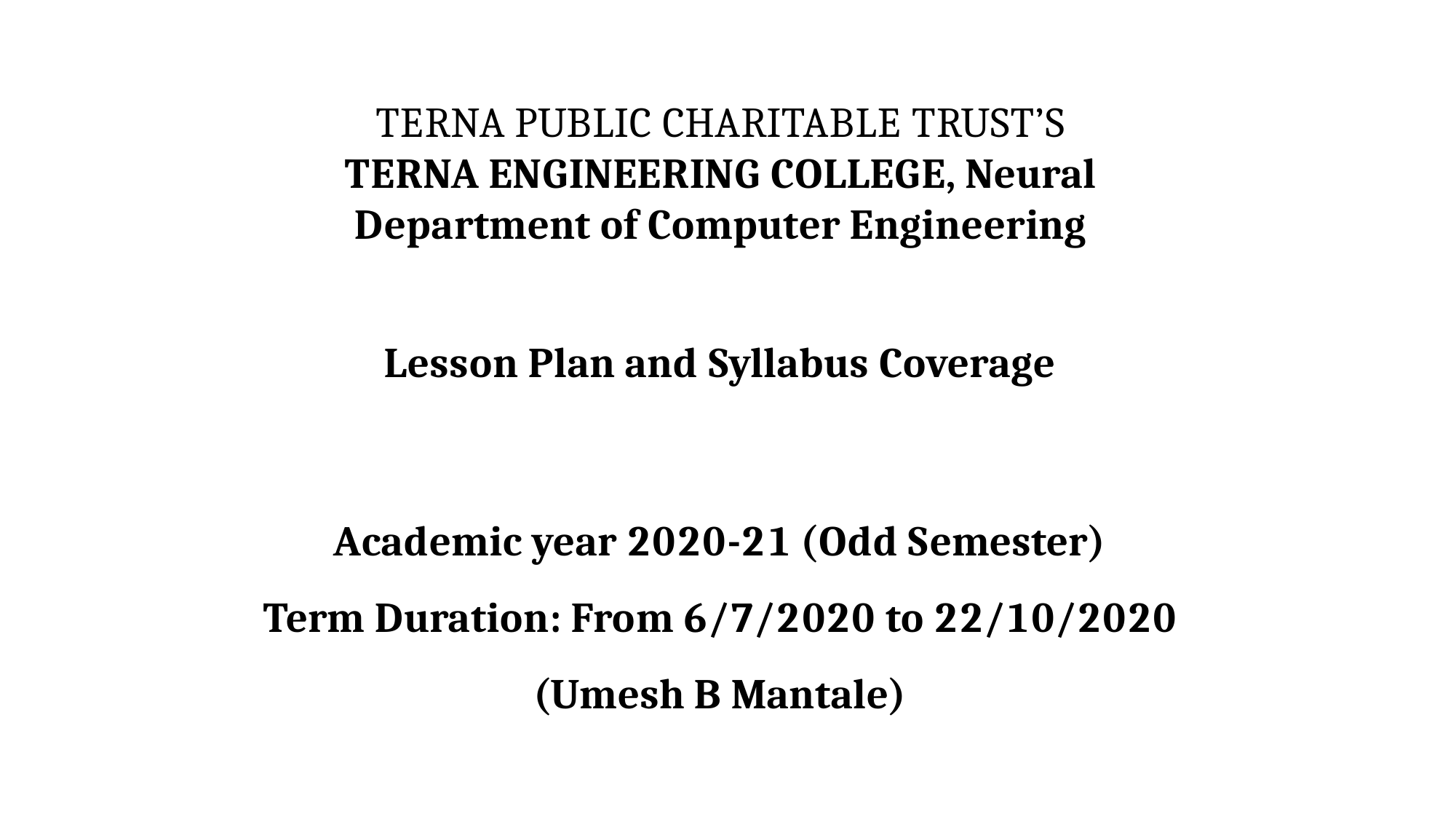

TERNA PUBLIC CHARITABLE TRUST’S
TERNA ENGINEERING COLLEGE, Neural
Department of Computer Engineering

Lesson Plan and Syllabus Coverage

Academic year 2020-21 (Odd Semester)
Term Duration: From 6/7/2020 to 22/10/2020
(Umesh B Mantale)